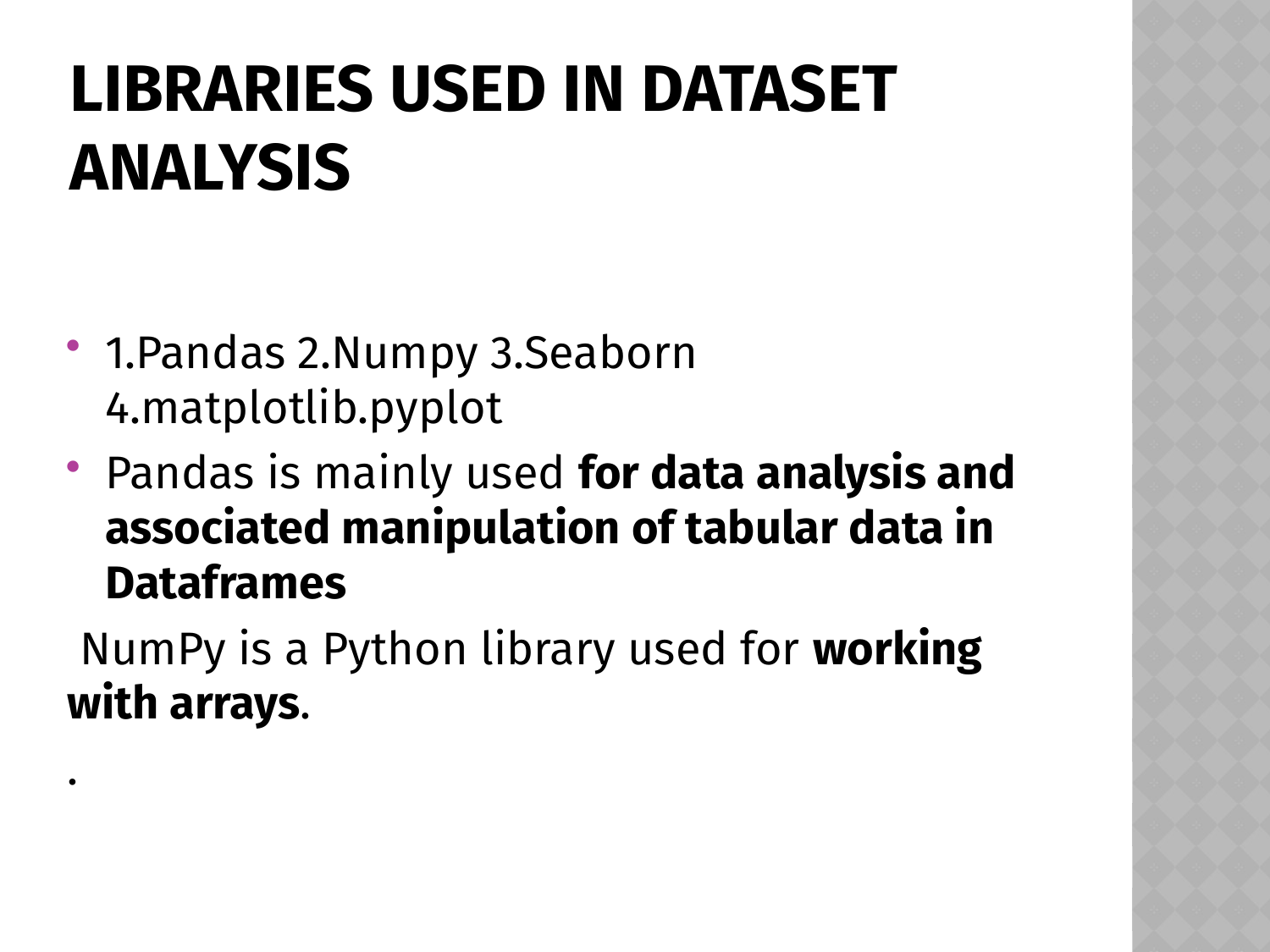

# LIBRARIES USED IN DATASET ANALYSIS
1.Pandas 2.Numpy 3.Seaborn 4.matplotlib.pyplot
Pandas is mainly used for data analysis and associated manipulation of tabular data in Dataframes
 NumPy is a Python library used for working with arrays.
.